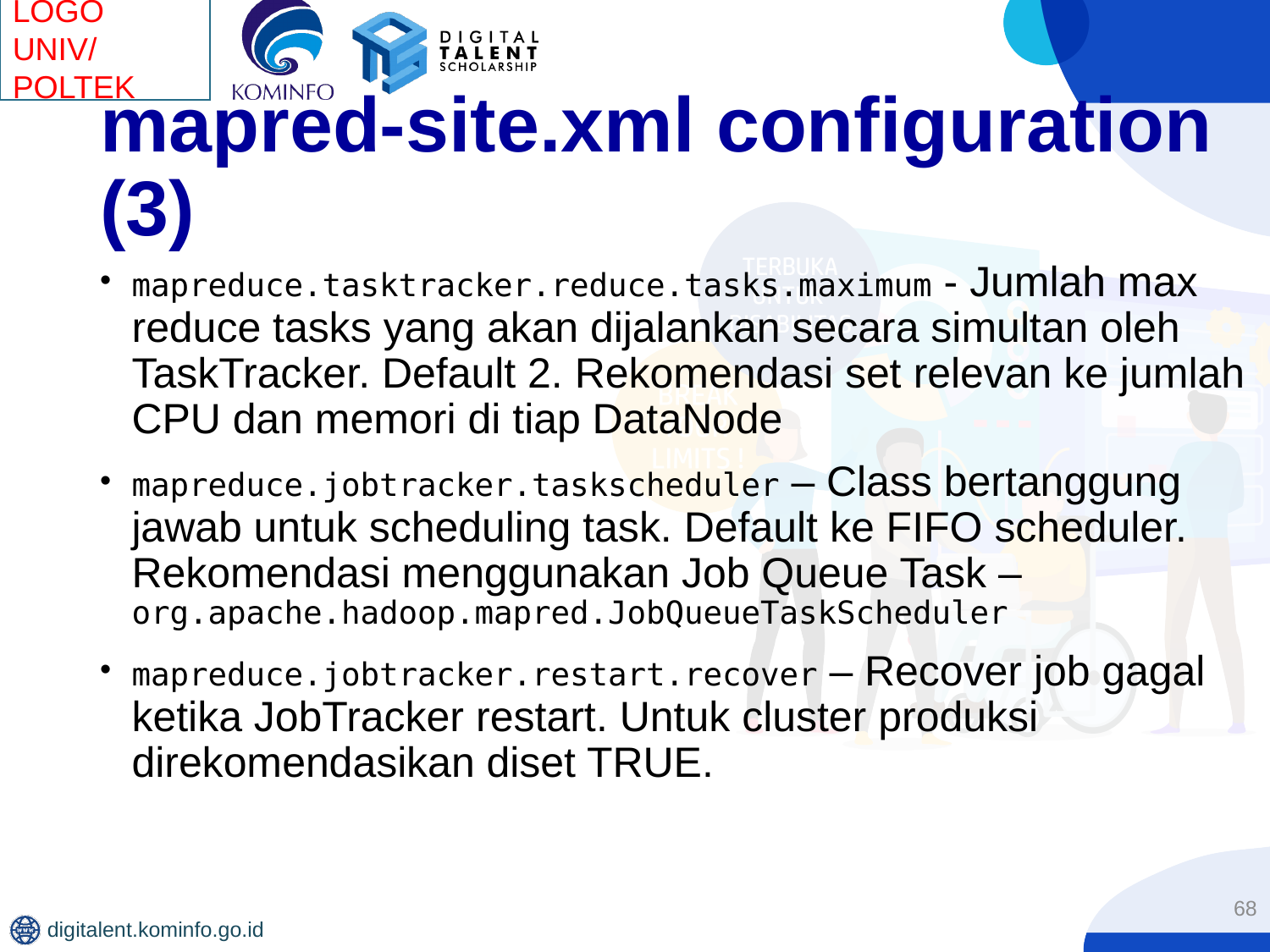

# mapred-site.xml configuration (3)
mapreduce.tasktracker.reduce.tasks.maximum - Jumlah max reduce tasks yang akan dijalankan secara simultan oleh TaskTracker. Default 2. Rekomendasi set relevan ke jumlah CPU dan memori di tiap DataNode
mapreduce.jobtracker.taskscheduler – Class bertanggung jawab untuk scheduling task. Default ke FIFO scheduler. Rekomendasi menggunakan Job Queue Task – org.apache.hadoop.mapred.JobQueueTaskScheduler
mapreduce.jobtracker.restart.recover – Recover job gagal ketika JobTracker restart. Untuk cluster produksi direkomendasikan diset TRUE.
68